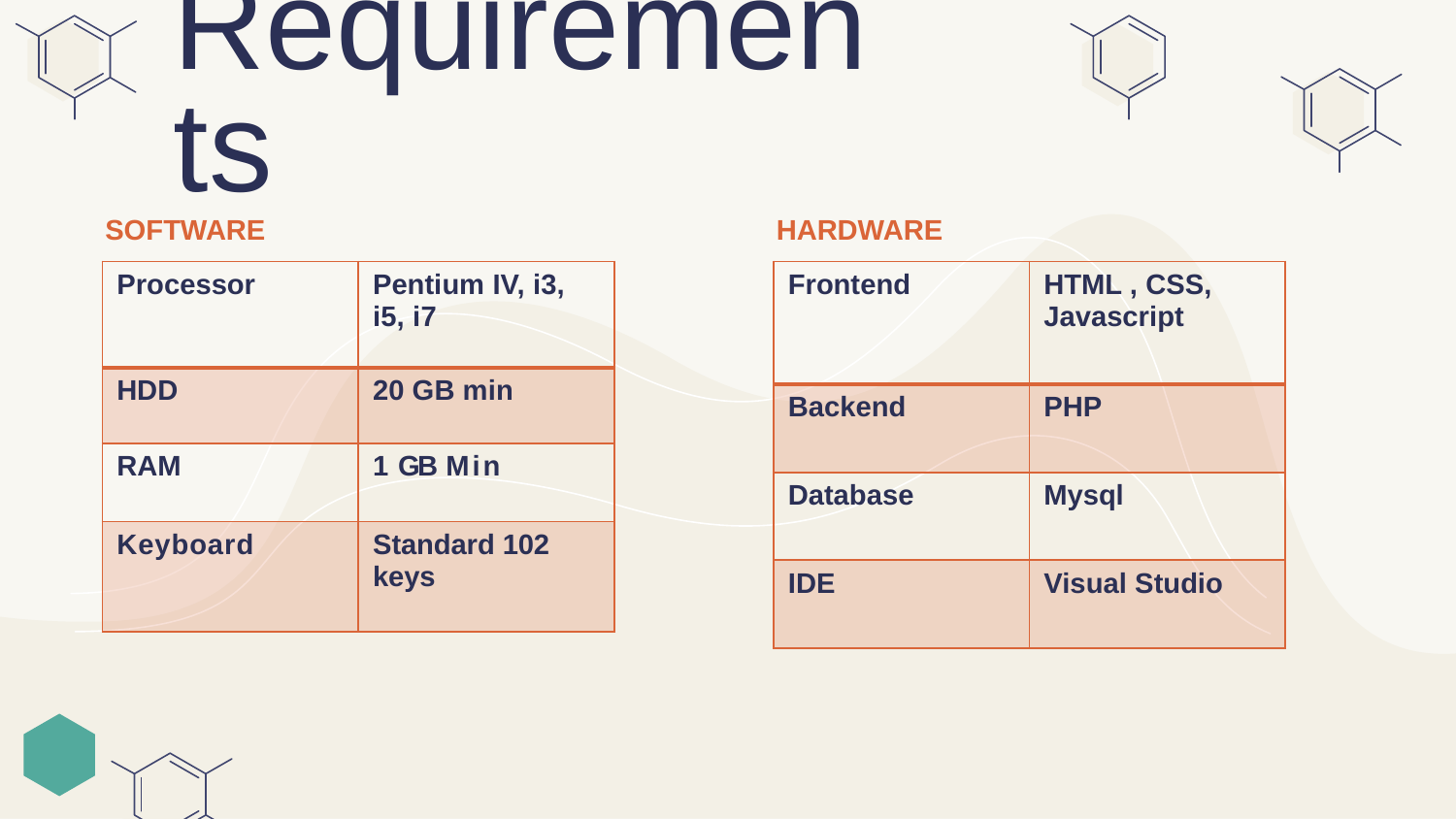

# Requirements

SOFTWARE
HARDWARE
| Processor | Pentium IV, i3, i5, i7 |
| --- | --- |
| HDD | 20 GB min |
| RAM | 1 GB Min |
| Keyboard | Standard 102 keys |
| Frontend | HTML , CSS, Javascript |
| --- | --- |
| Backend | PHP |
| Database | Mysql |
| IDE | Visual Studio |